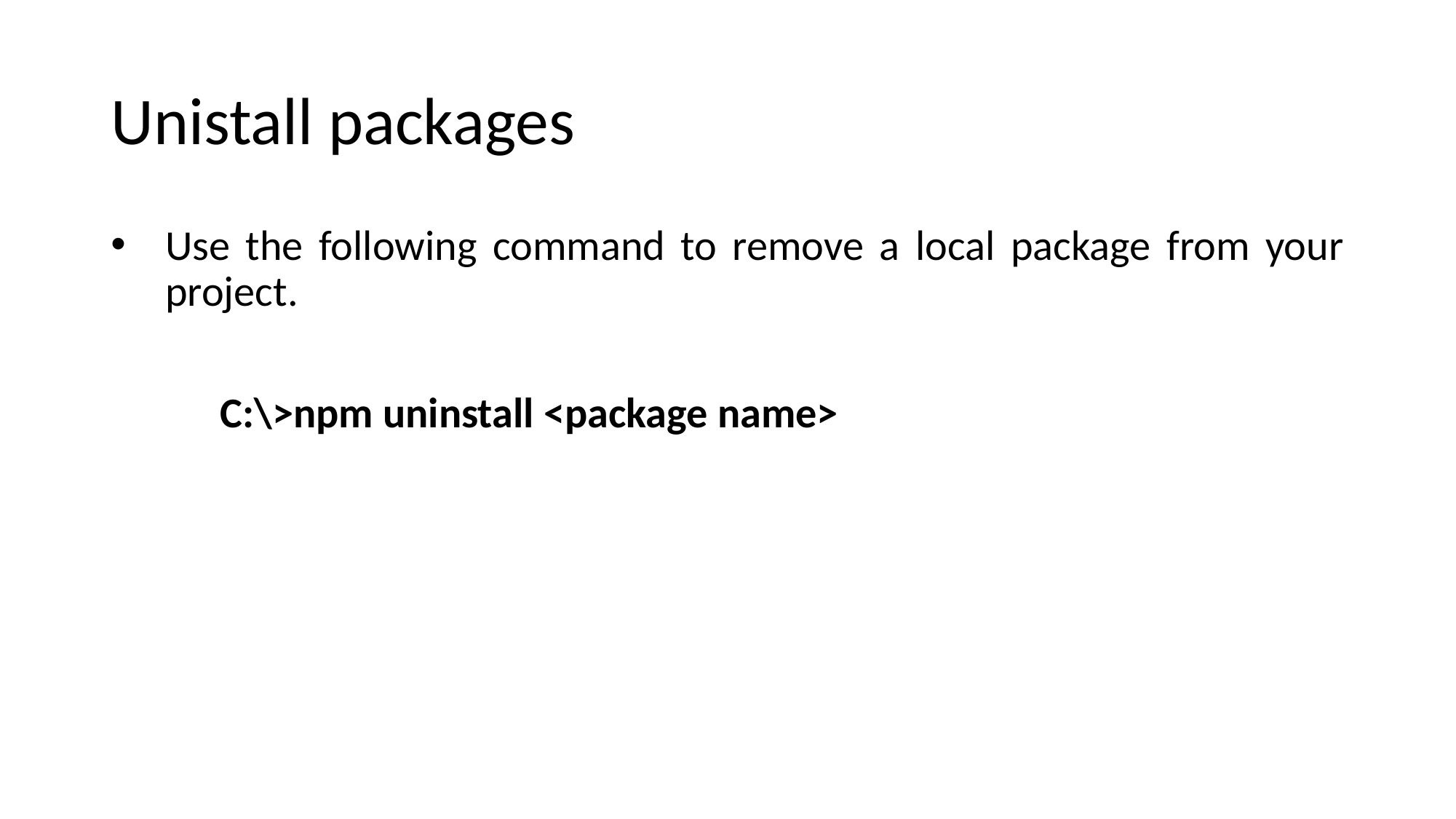

# Unistall packages
Use the following command to remove a local package from your project.

	C:\>npm uninstall <package name>